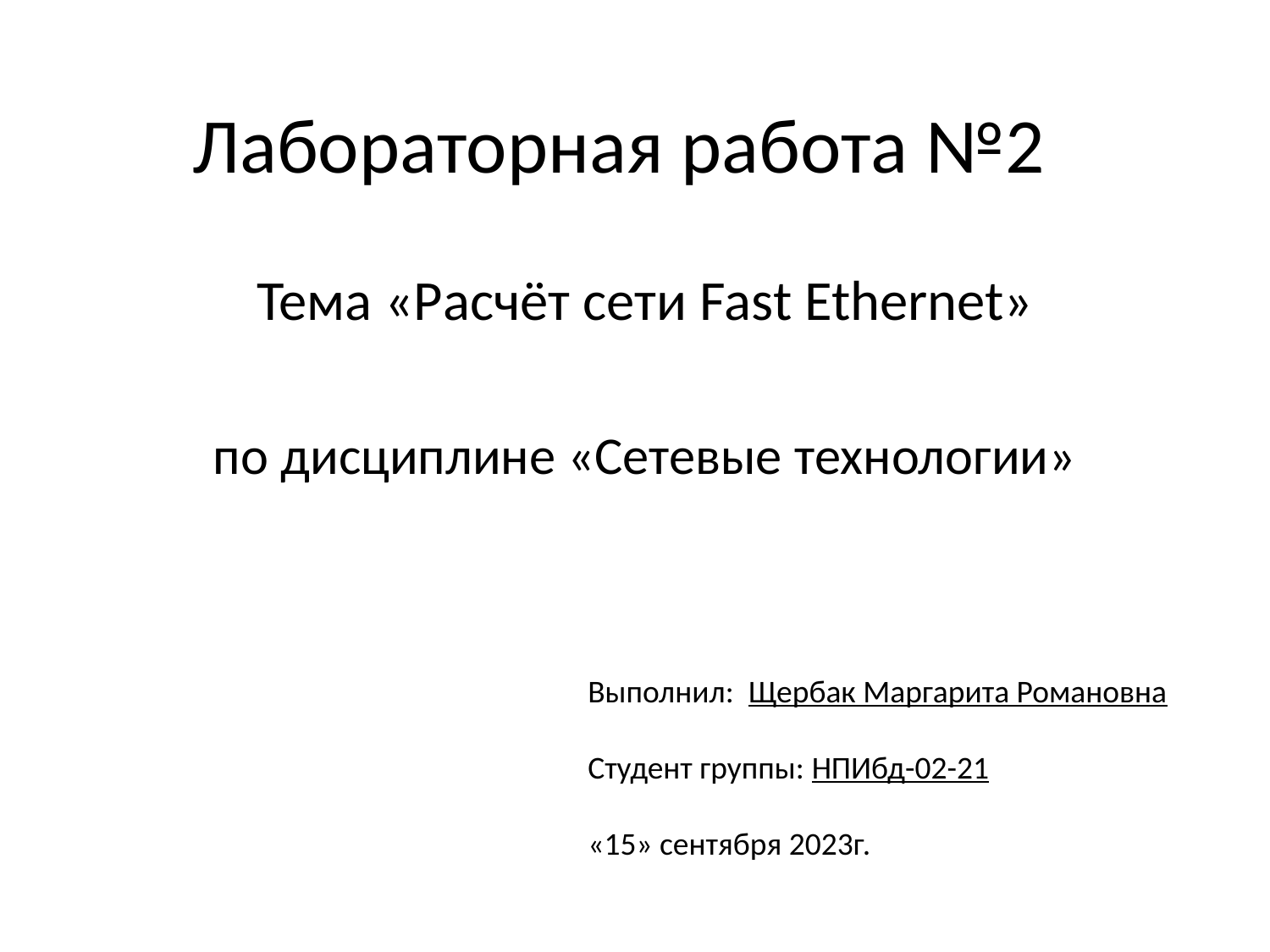

# Лабораторная работа №2
Тема «Расчёт сети Fast Ethernet»

по дисциплине «Сетевые технологии»
Выполнил:  Щербак Маргарита Романовна
                                                                          Студент группы: НПИбд-02-21
			                                   «15» сентября 2023г.